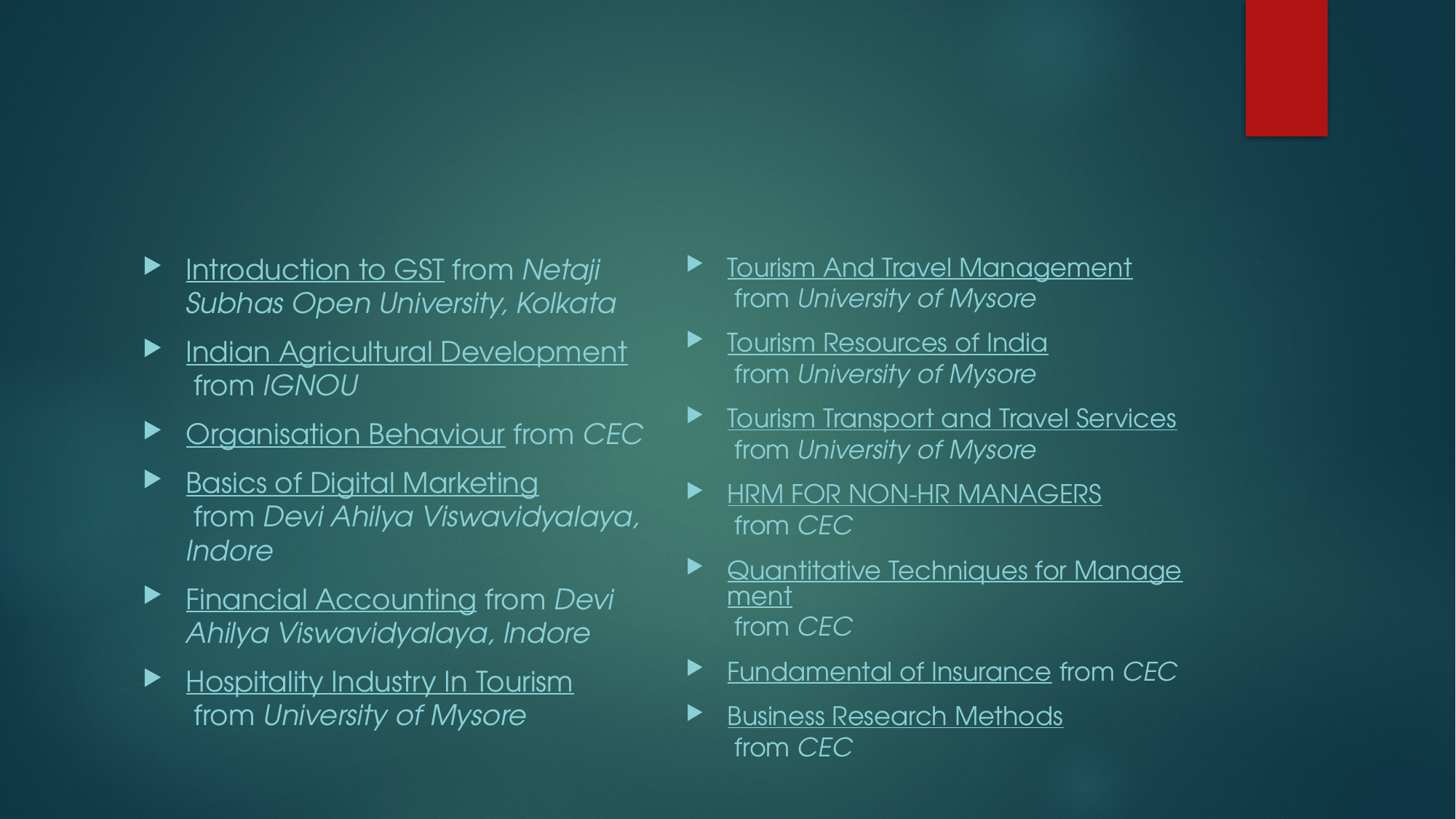

#
Tourism And Travel Management from University of Mysore
Tourism Resources of India from University of Mysore
Tourism Transport and Travel Services from University of Mysore
HRM FOR NON-HR MANAGERS from CEC
Quantitative Techniques for Management from CEC
Fundamental of Insurance from CEC
Business Research Methods from CEC

Introduction to GST from Netaji Subhas Open University, Kolkata
Indian Agricultural Development from IGNOU
Organisation Behaviour from CEC
Basics of Digital Marketing from Devi Ahilya Viswavidyalaya, Indore
Financial Accounting from Devi Ahilya Viswavidyalaya, Indore
Hospitality Industry In Tourism from University of Mysore